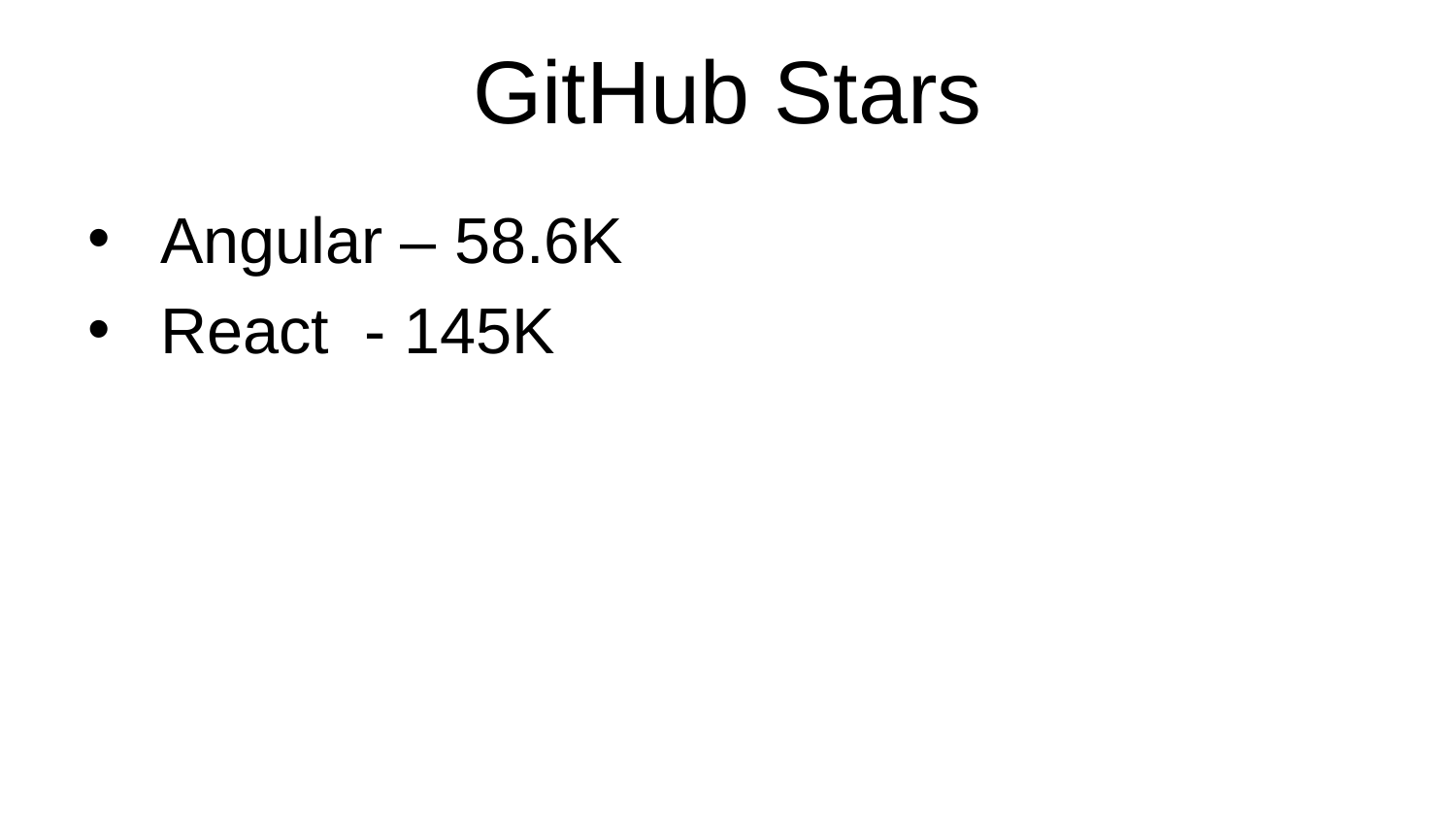

# GitHub Stars
Angular – 58.6K
React  - 145K